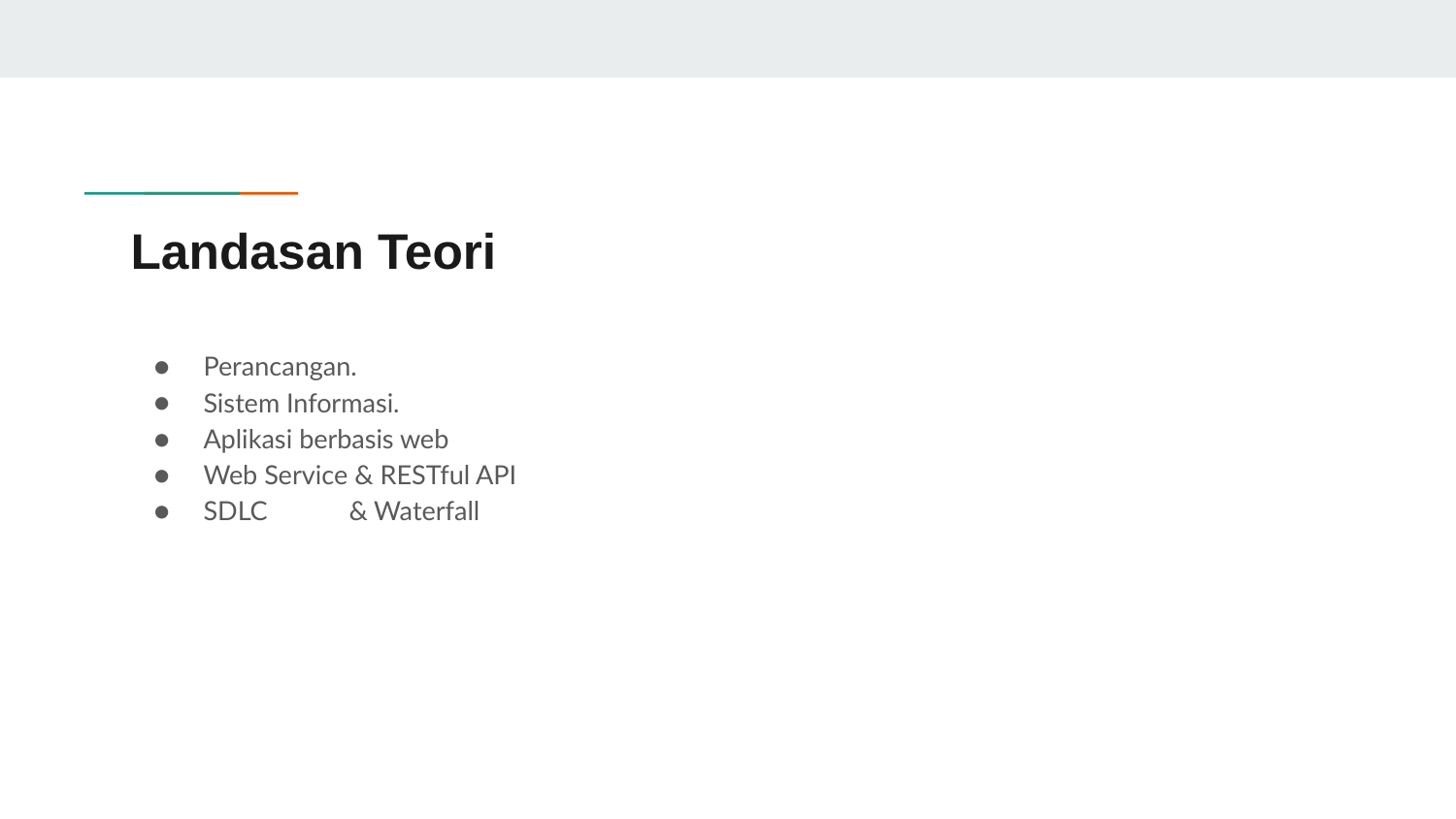

# Landasan Teori
Perancangan.
Sistem Informasi.
Aplikasi berbasis web
Web Service & RESTful API
SDLC	& Waterfall